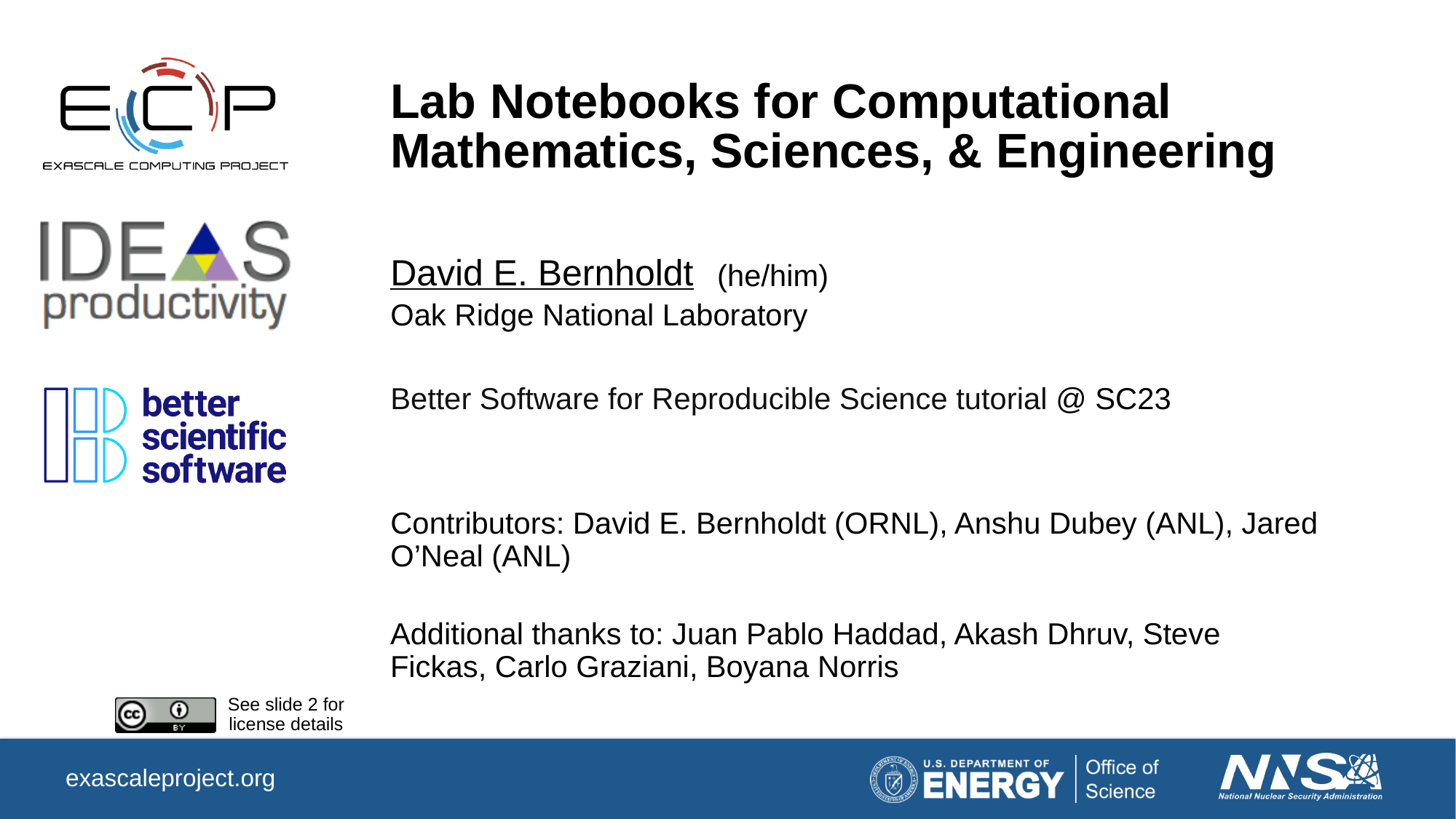

# Lab Notebooks for Computational Mathematics, Sciences, & Engineering
David E. Bernholdt
(he/him)
Oak Ridge National Laboratory
Better Software for Reproducible Science tutorial @ SC23
Contributors: David E. Bernholdt (ORNL), Anshu Dubey (ANL), Jared O’Neal (ANL)
Additional thanks to: Juan Pablo Haddad, Akash Dhruv, Steve Fickas, Carlo Graziani, Boyana Norris